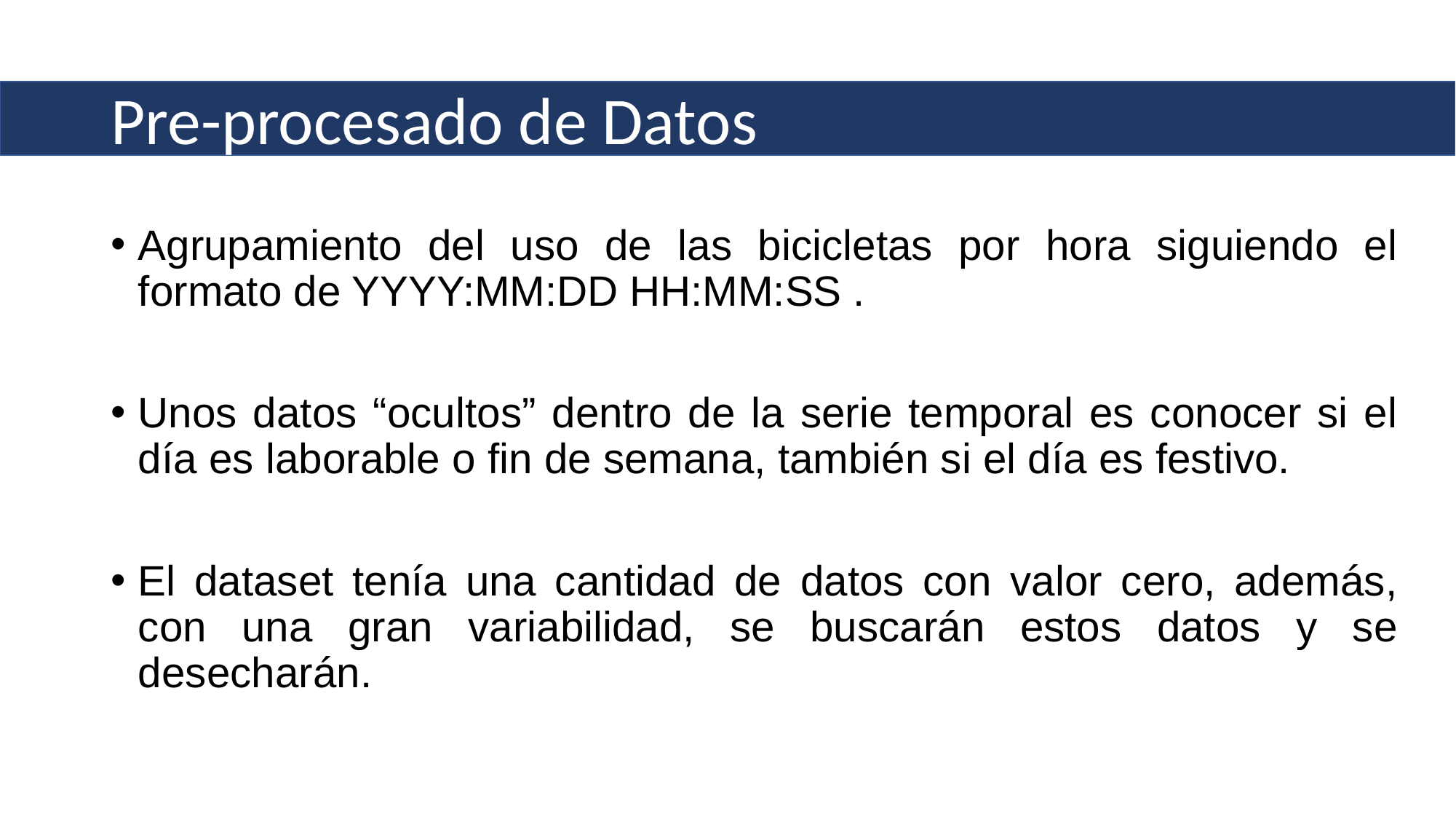

# Pre-procesado de Datos

Agrupamiento del uso de las bicicletas por hora siguiendo el formato de YYYY:MM:DD HH:MM:SS .

Unos datos “ocultos” dentro de la serie temporal es conocer si el día es laborable o fin de semana, también si el día es festivo.

El dataset tenía una cantidad de datos con valor cero, además, con una gran variabilidad, se buscarán estos datos y se desecharán.